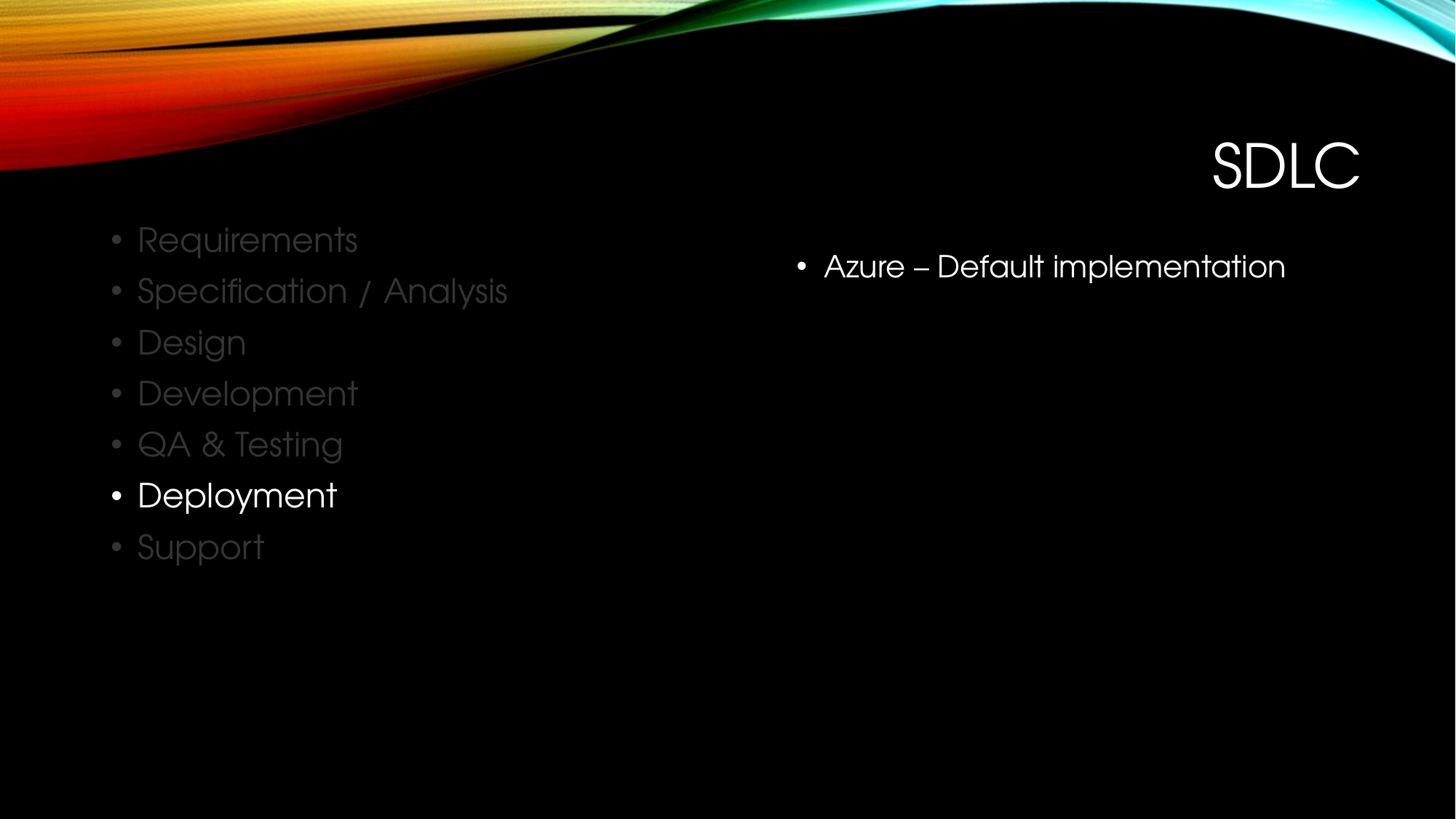

# SDLC
Requirements
Specification / Analysis
Design
Development
QA & Testing
Deployment
Support
Azure – Default implementation